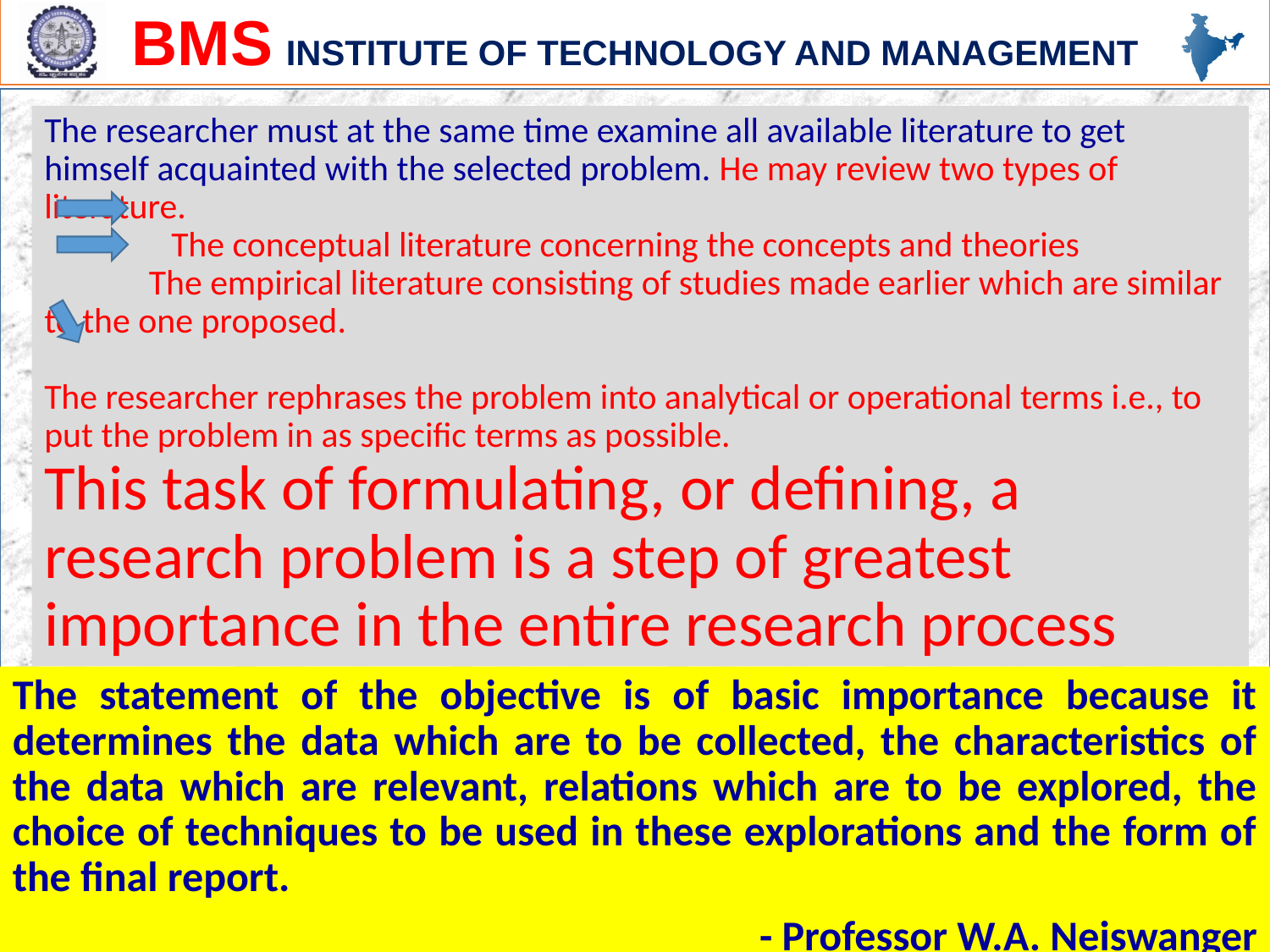

# The researcher must at the same time examine all available literature to get himself acquainted with the selected problem. He may review two types of literature. The conceptual literature concerning the concepts and theories The empirical literature consisting of studies made earlier which are similar to the one proposed. The researcher rephrases the problem into analytical or operational terms i.e., to put the problem in as specific terms as possible. This task of formulating, or defining, a research problem is a step of greatest importance in the entire research process

The statement of the objective is of basic importance because it determines the data which are to be collected, the characteristics of the data which are relevant, relations which are to be explored, the choice of techniques to be used in these explorations and the form of the final report.
- Professor W.A. Neiswanger
3/6/2023
40